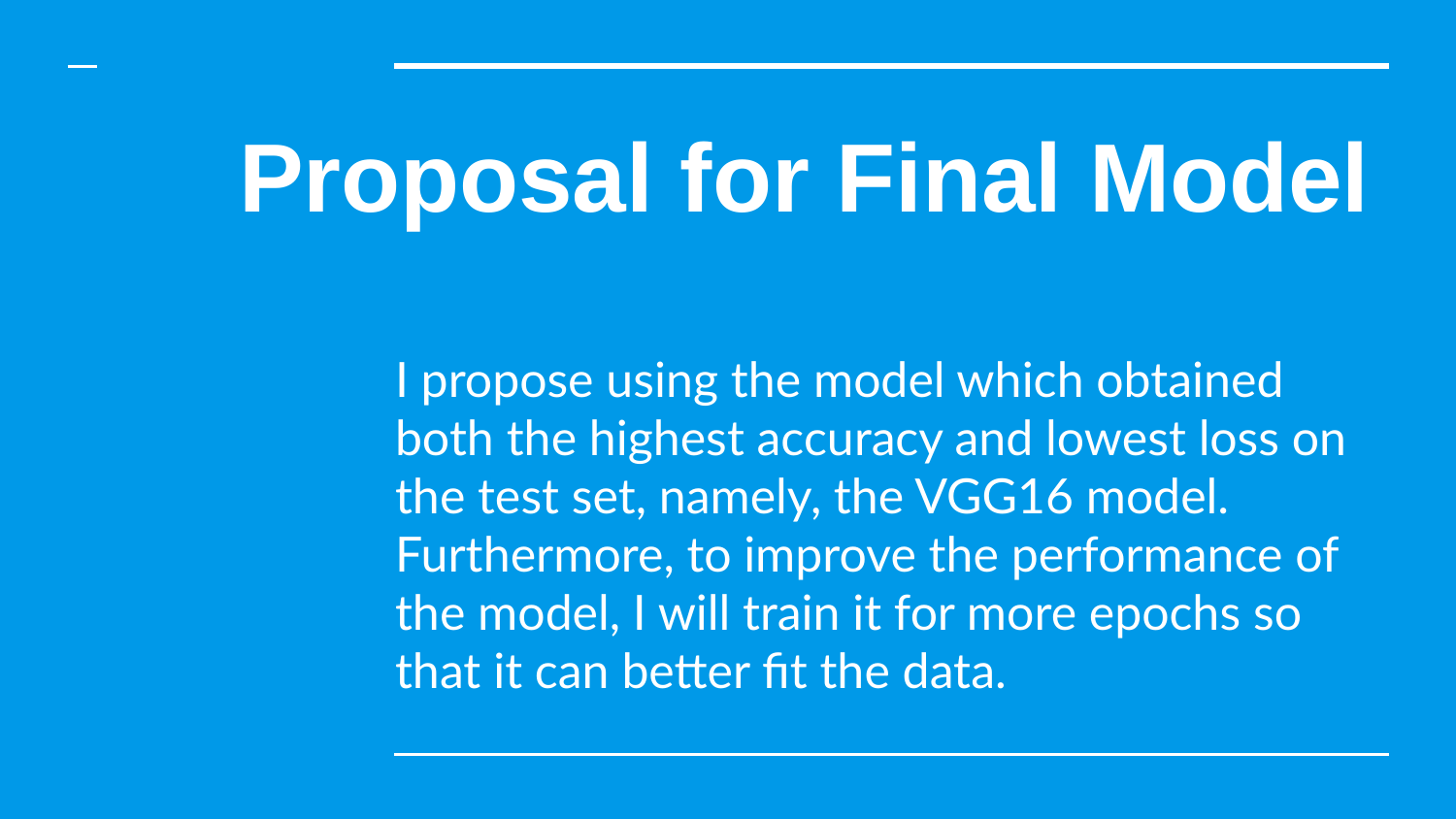

# Proposal for Final Model
I propose using the model which obtained both the highest accuracy and lowest loss on the test set, namely, the VGG16 model. Furthermore, to improve the performance of the model, I will train it for more epochs so that it can better fit the data.